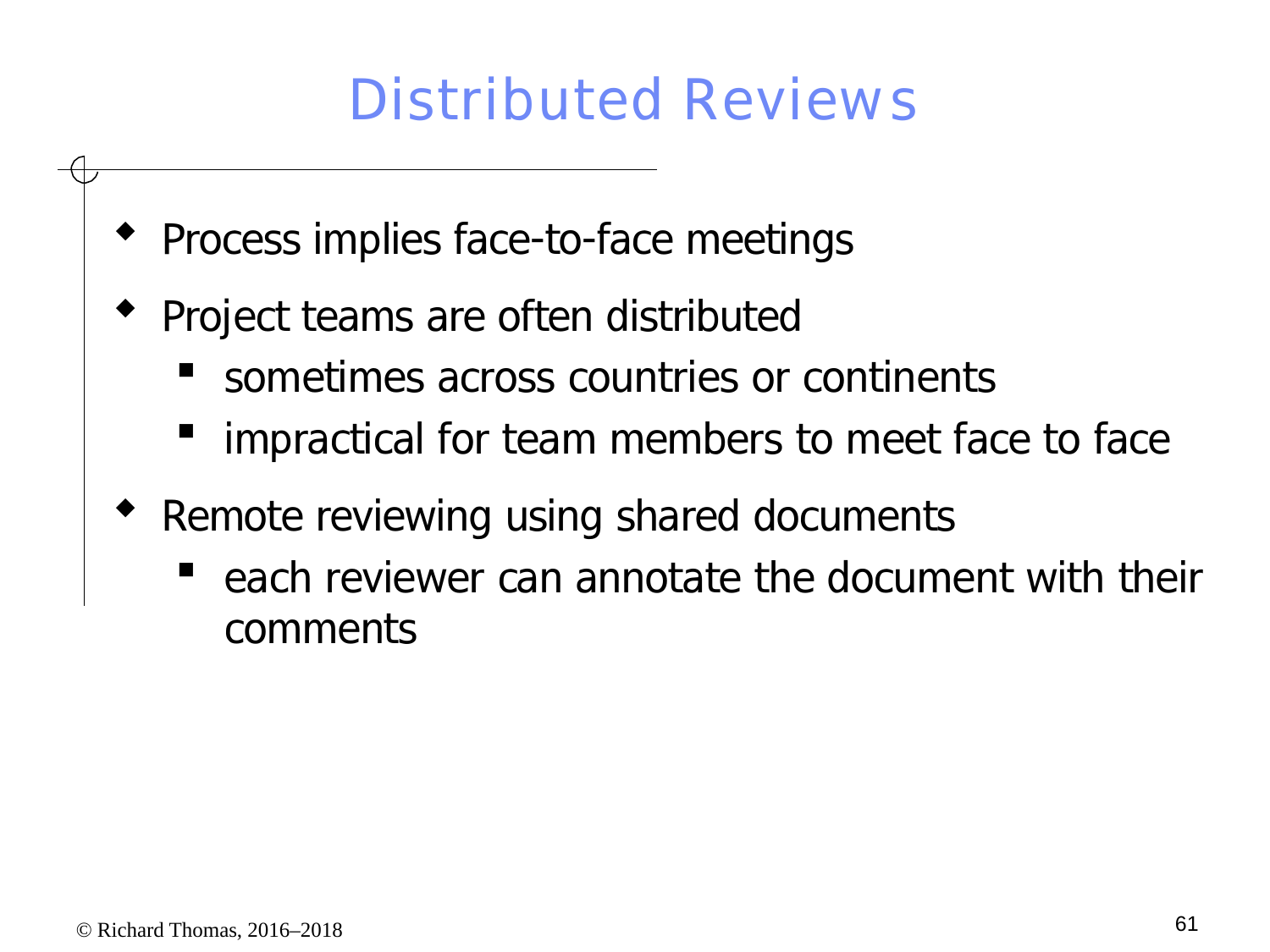

# Distributed Reviews
Process implies face-to-face meetings
Project teams are often distributed
sometimes across countries or continents
impractical for team members to meet face to face
Remote reviewing using shared documents
each reviewer can annotate the document with their comments
61